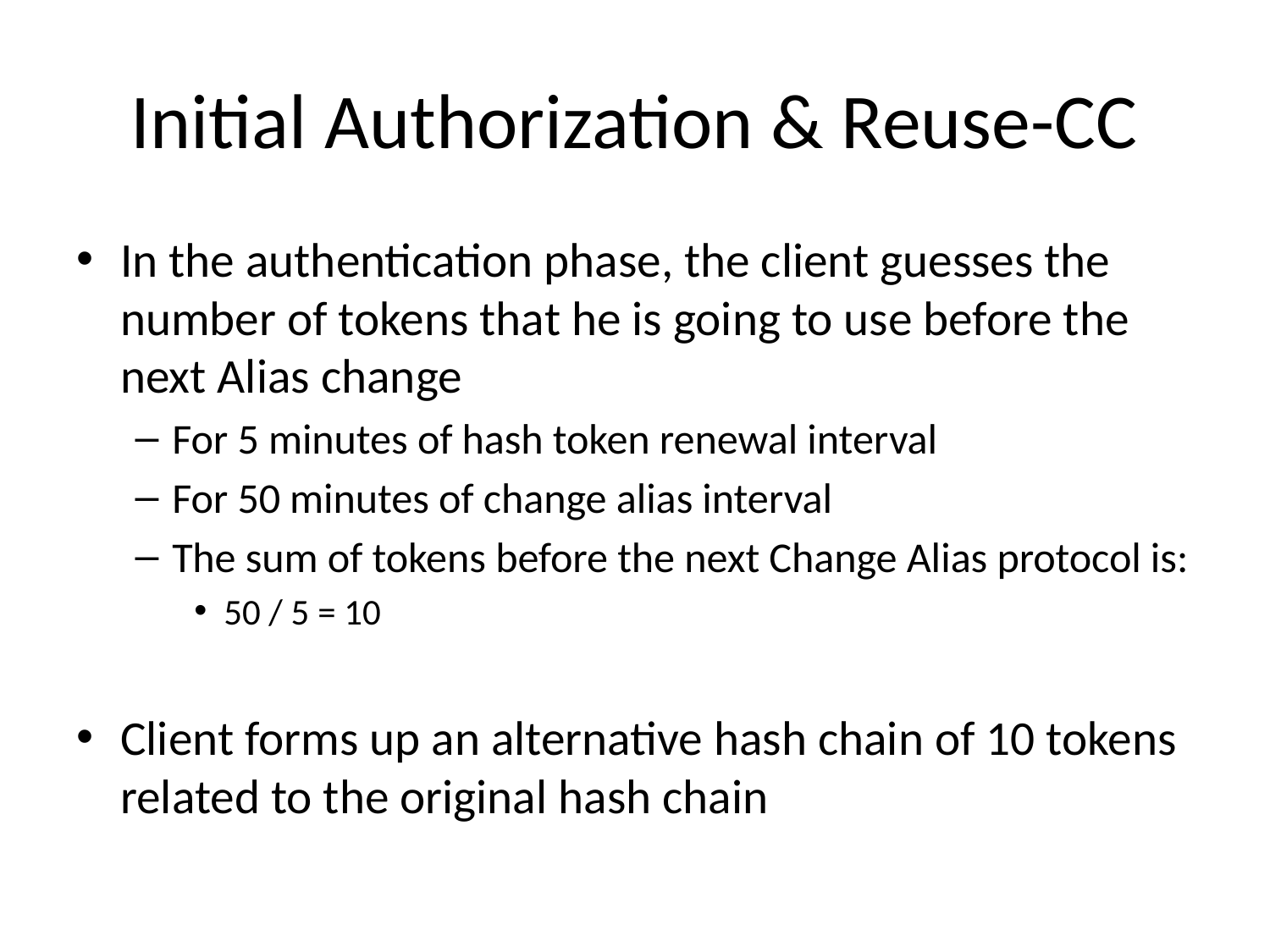

# Initial Authorization & Reuse-CC
In the authentication phase, the client guesses the number of tokens that he is going to use before the next Alias change
For 5 minutes of hash token renewal interval
For 50 minutes of change alias interval
The sum of tokens before the next Change Alias protocol is:
50 / 5 = 10

Client forms up an alternative hash chain of 10 tokens related to the original hash chain